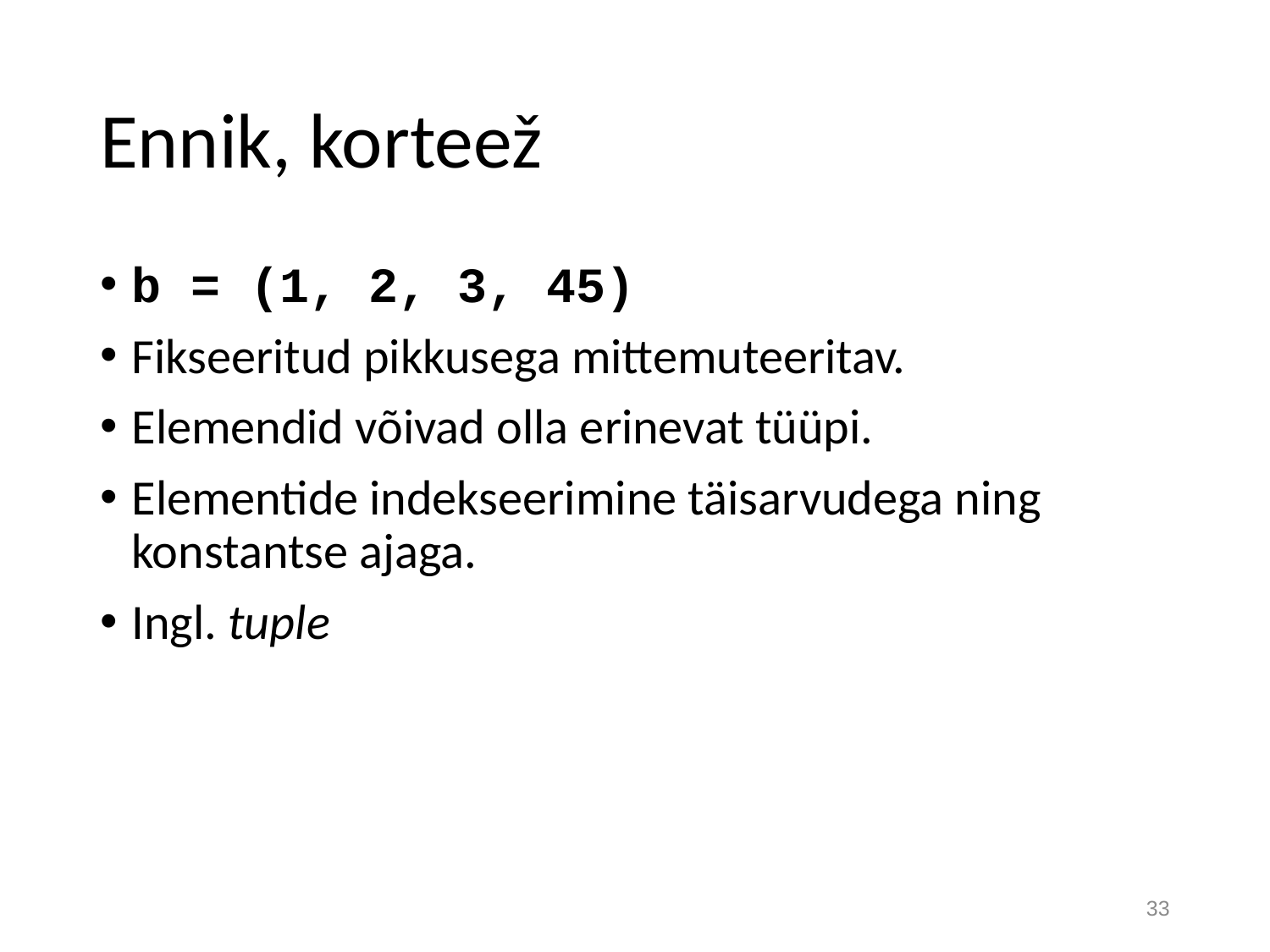

# Ennik, korteež
b = (1, 2, 3, 45)
Fikseeritud pikkusega mittemuteeritav.
Elemendid võivad olla erinevat tüüpi.
Elementide indekseerimine täisarvudega ning konstantse ajaga.
Ingl. tuple

33